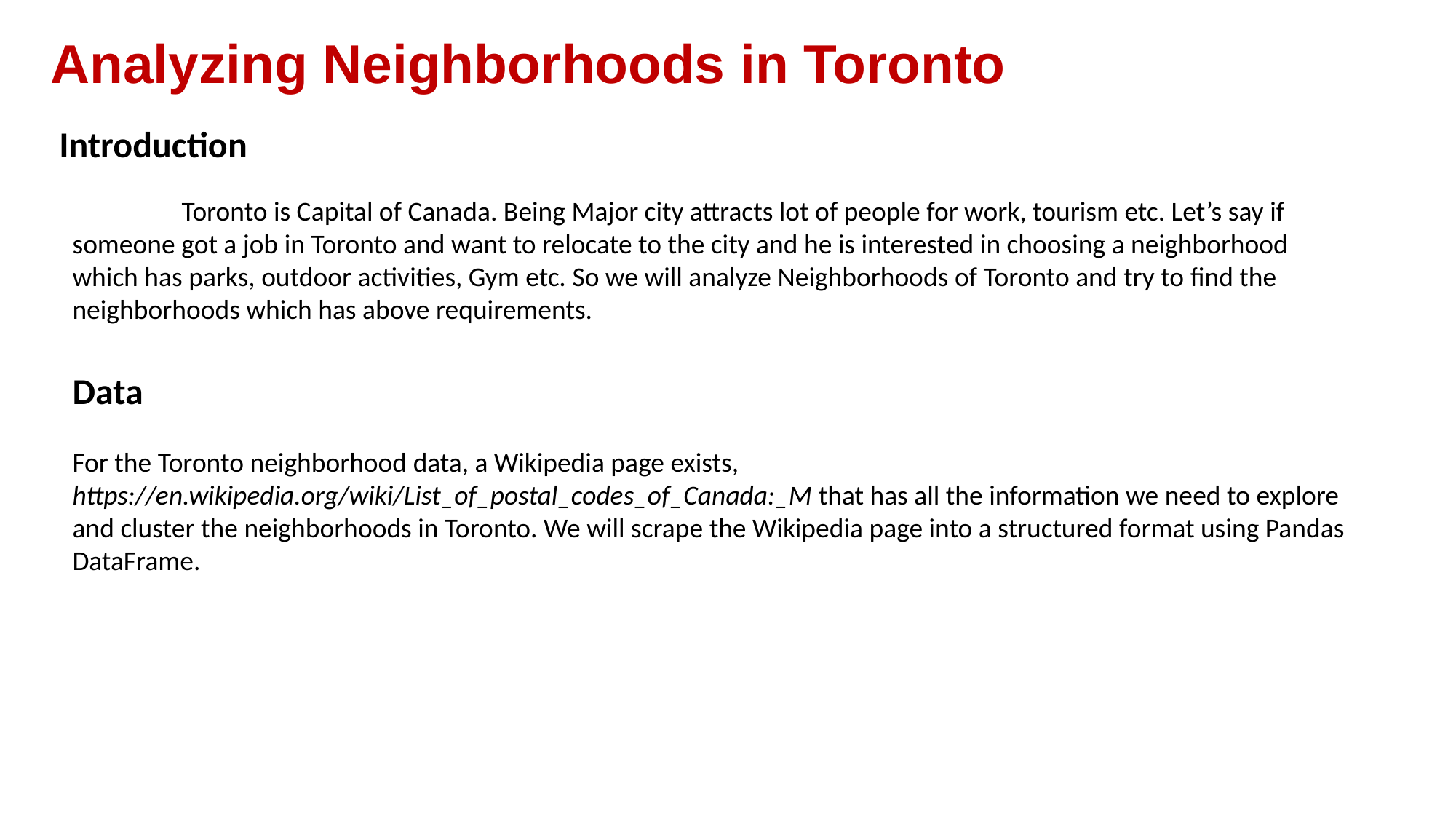

# Analyzing Neighborhoods in Toronto
Introduction
	Toronto is Capital of Canada. Being Major city attracts lot of people for work, tourism etc. Let’s say if someone got a job in Toronto and want to relocate to the city and he is interested in choosing a neighborhood which has parks, outdoor activities, Gym etc. So we will analyze Neighborhoods of Toronto and try to find the neighborhoods which has above requirements.
Data
For the Toronto neighborhood data, a Wikipedia page exists, https://en.wikipedia.org/wiki/List_of_postal_codes_of_Canada:_M that has all the information we need to explore and cluster the neighborhoods in Toronto. We will scrape the Wikipedia page into a structured format using Pandas DataFrame.